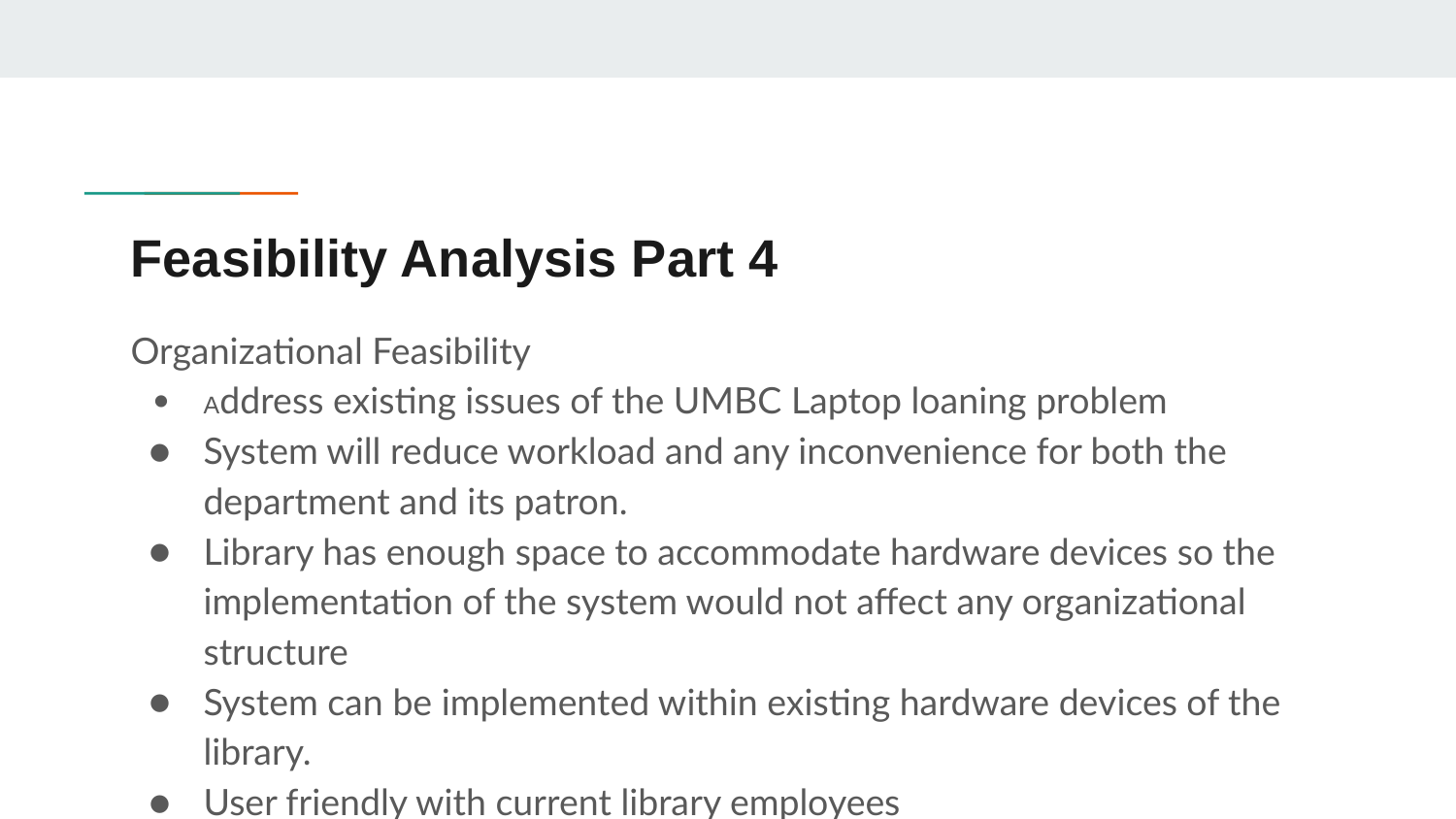

# Feasibility Analysis Part 4
Organizational Feasibility
Address existing issues of the UMBC Laptop loaning problem
System will reduce workload and any inconvenience for both the department and its patron.
Library has enough space to accommodate hardware devices so the implementation of the system would not affect any organizational structure
System can be implemented within existing hardware devices of the library.
User friendly with current library employees